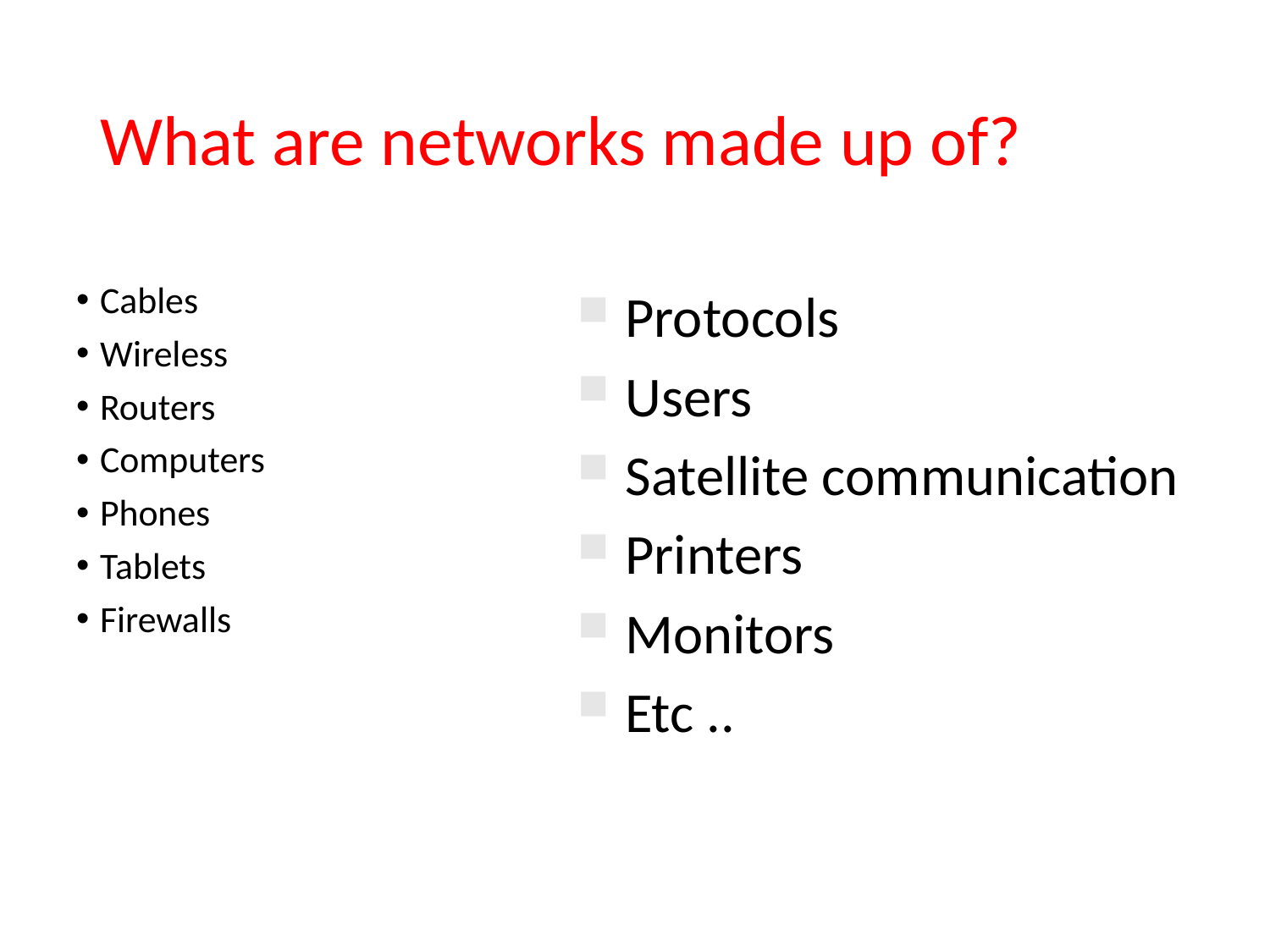

# What are networks made up of?
Cables
Wireless
Routers
Computers
Phones
Tablets
Firewalls
Protocols
Users
Satellite communication
Printers
Monitors
Etc ..